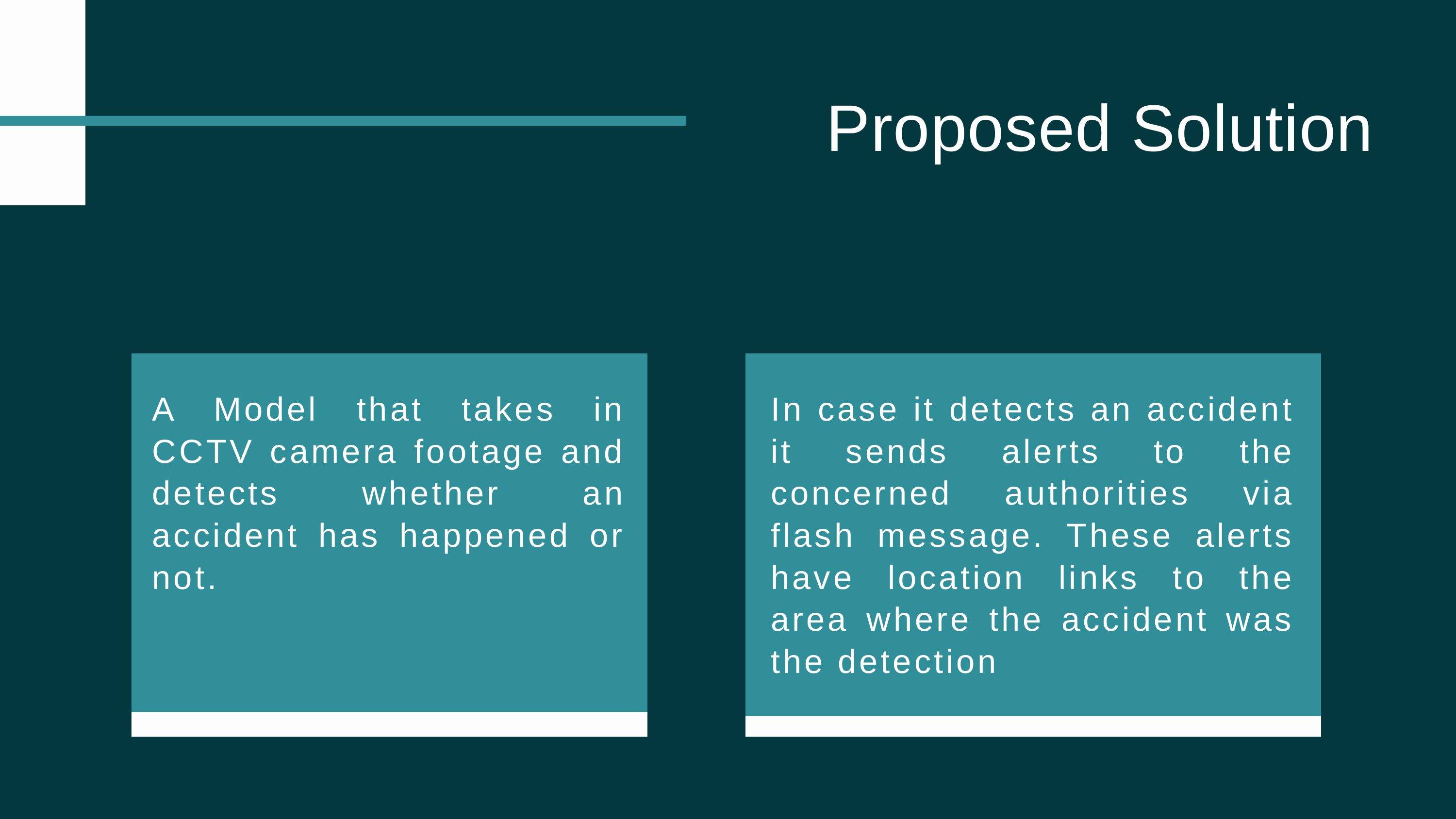

Proposed Solution

A Model that takes in CCTV camera footage and detects whether an accident has happened or not.
In case it detects an accident it sends alerts to the concerned authorities via flash message. These alerts have location links to the area where the accident was the detection